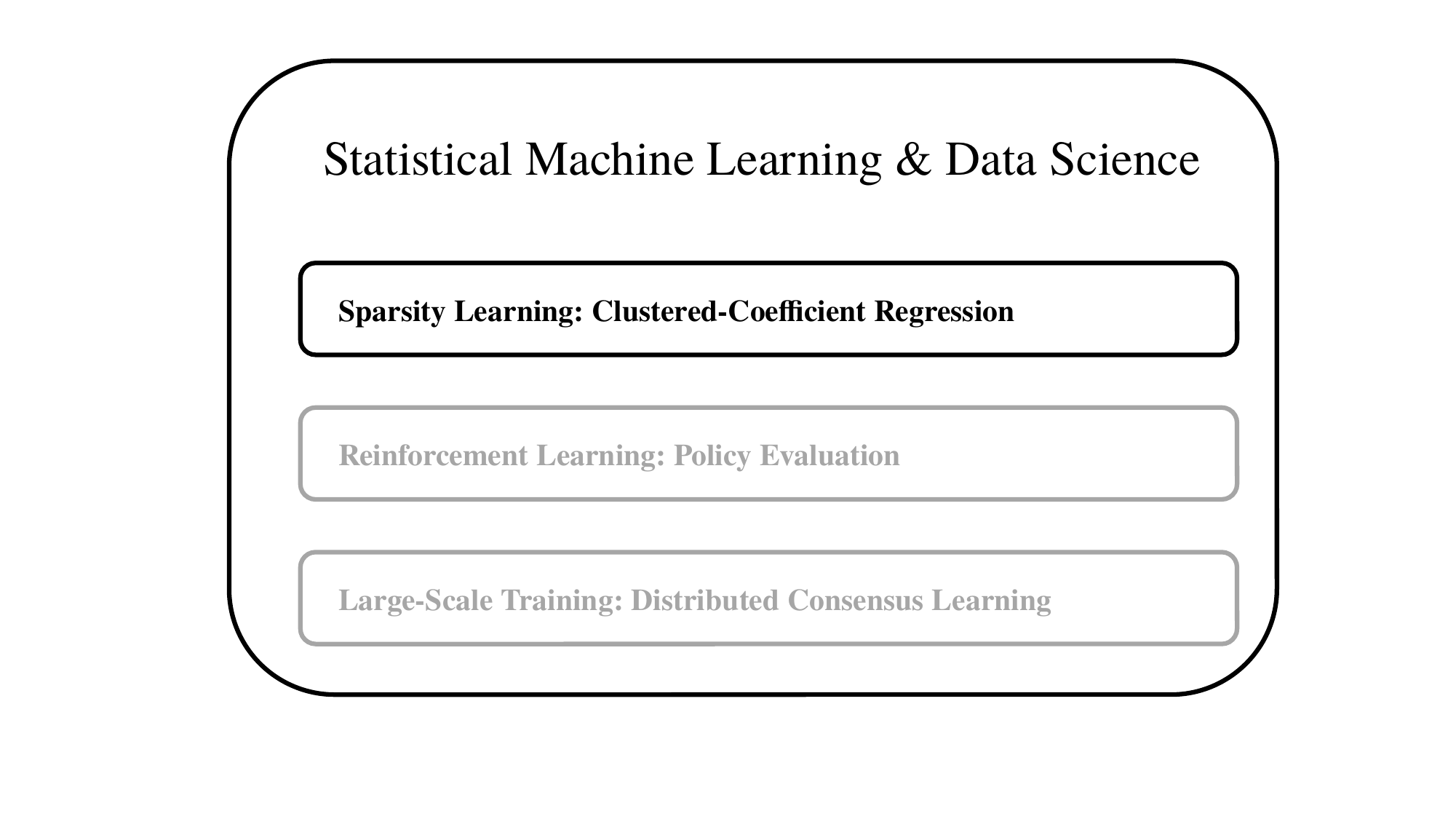

Statistical Machine Learning & Data Science
   Sparsity Learning: Clustered-Coefficient Regression
   Reinforcement Learning: Policy Evaluation
   Large-Scale Training: Distributed Consensus Learning